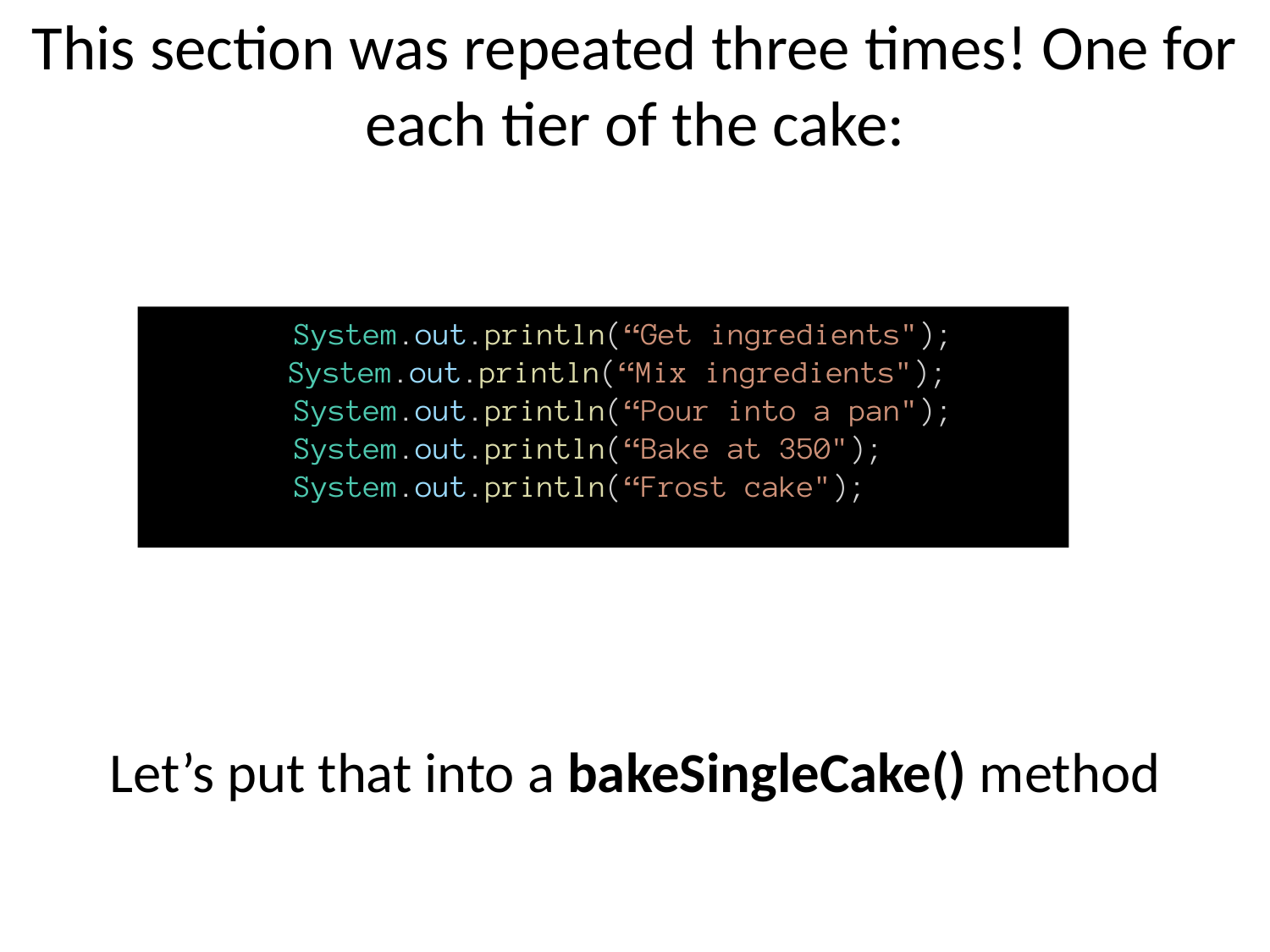

This section was repeated three times! One for each tier of the cake:
	 System.out.println(“Get ingredients");
        System.out.println(“Mix ingredients");
	 System.out.println(“Pour into a pan");
	 System.out.println(“Bake at 350");
	 System.out.println(“Frost cake");

Let’s put that into a bakeSingleCake() method